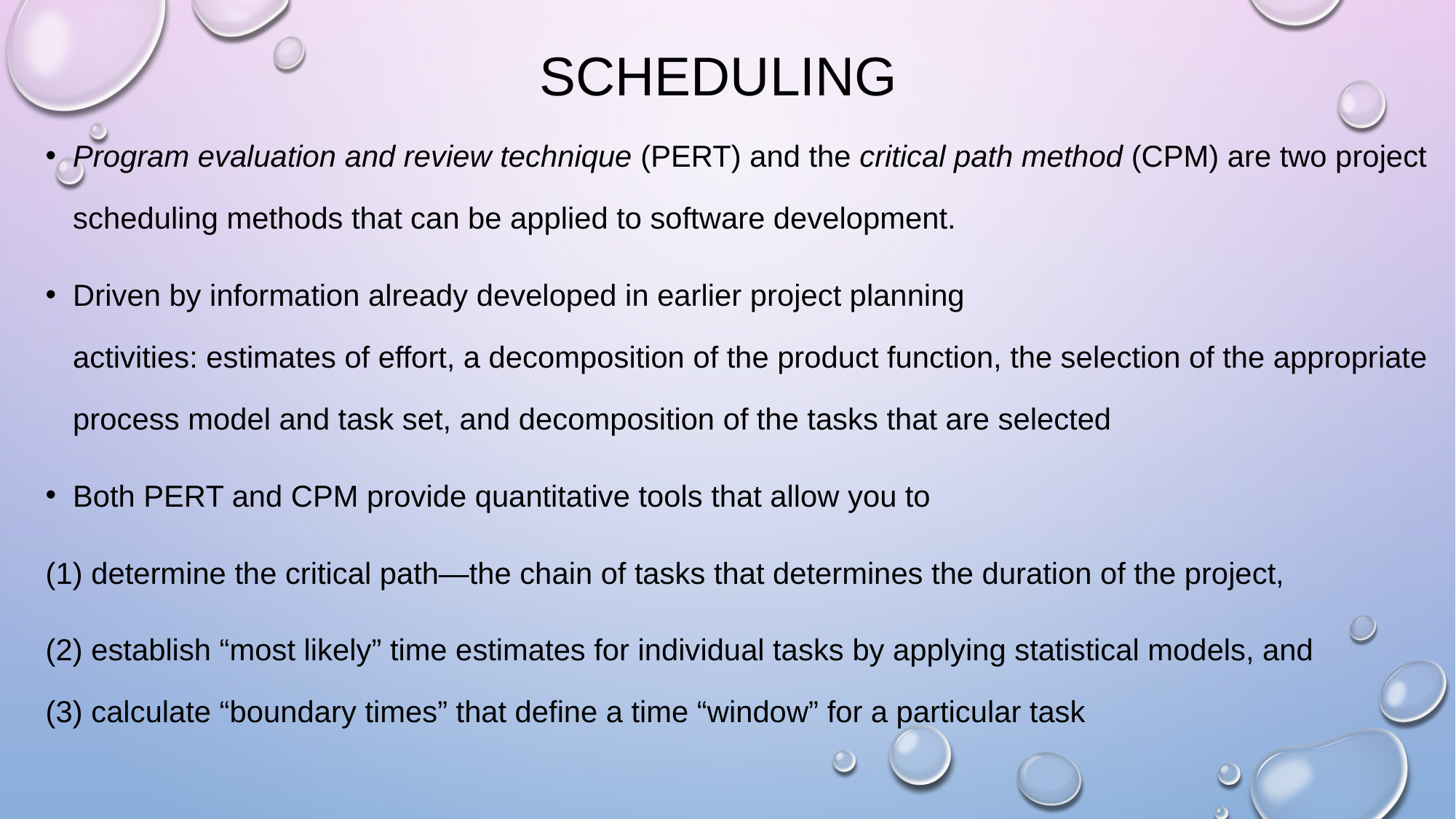

# Scheduling
Program evaluation and review technique (PERT) and the critical path method (CPM) are two project scheduling methods that can be applied to software development.
Driven by information already developed in earlier project planning
activities: estimates of effort, a decomposition of the product function, the selection of the appropriate process model and task set, and decomposition of the tasks that are selected
Both PERT and CPM provide quantitative tools that allow you to
(1) determine the critical path—the chain of tasks that determines the duration of the project,
(2) establish “most likely” time estimates for individual tasks by applying statistical models, and
(3) calculate “boundary times” that define a time “window” for a particular task